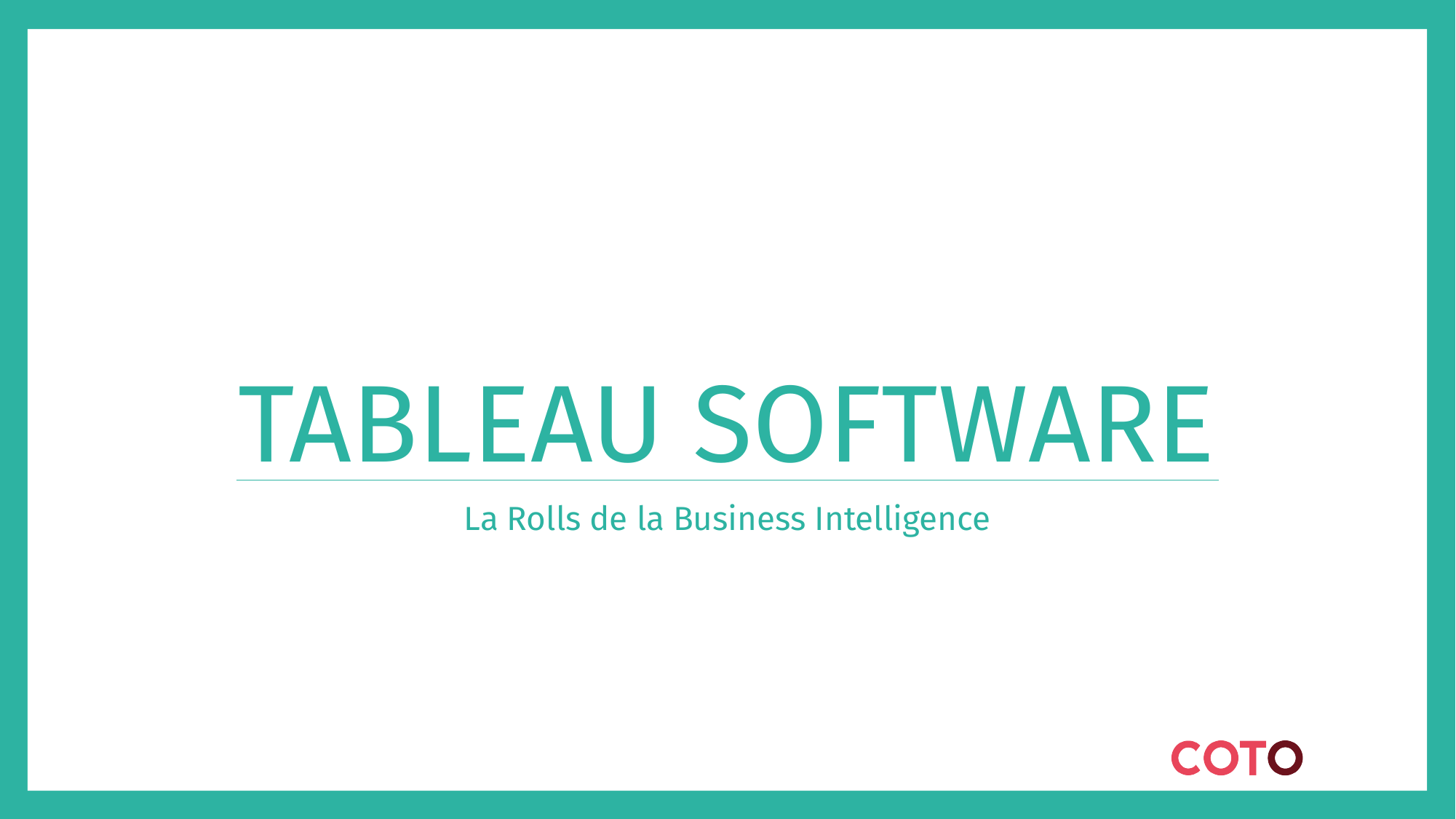

# Tableau Software
La Rolls de la Business Intelligence